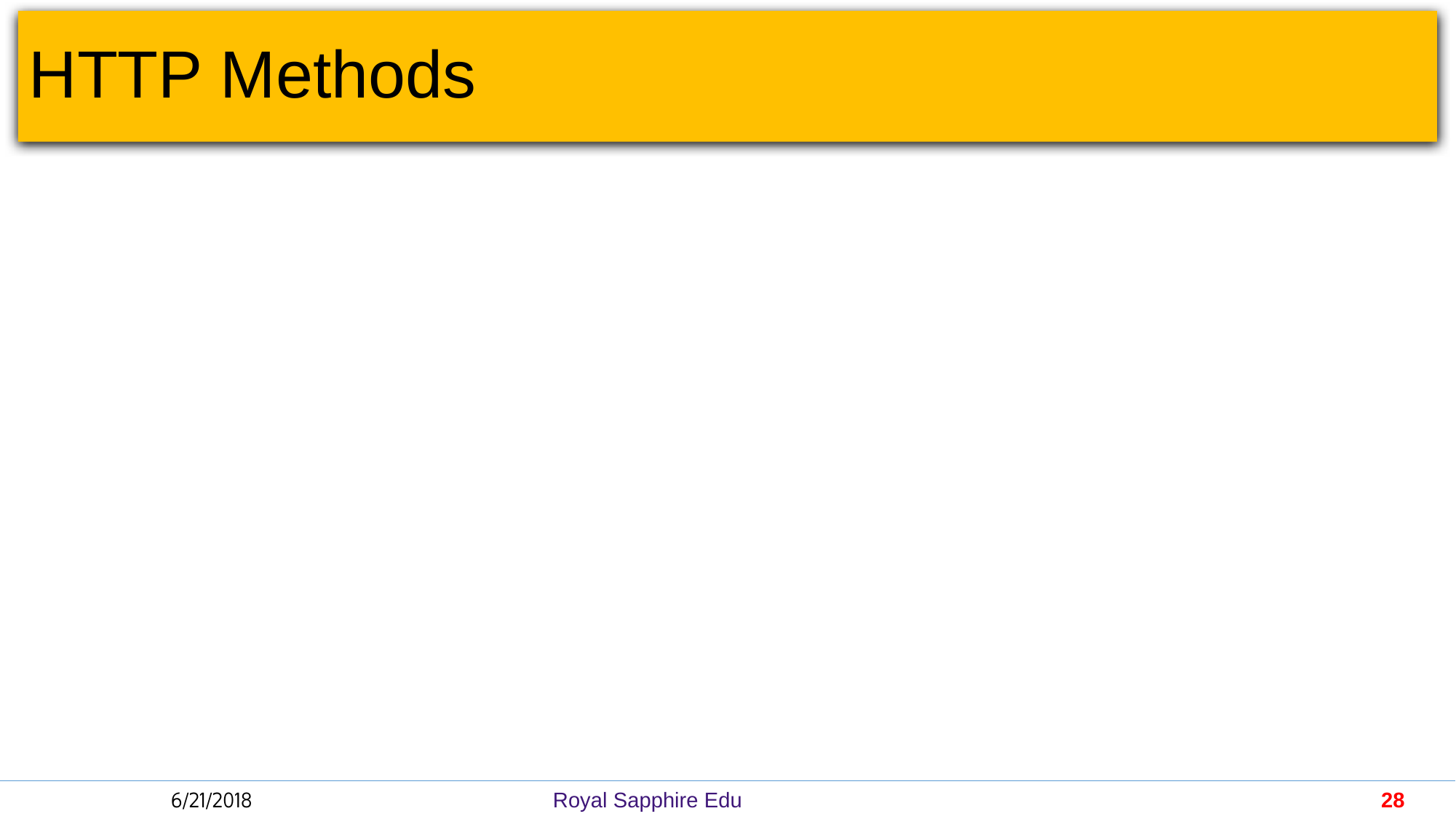

# HTTP Methods

6/21/2018
Royal Sapphire Edu
28